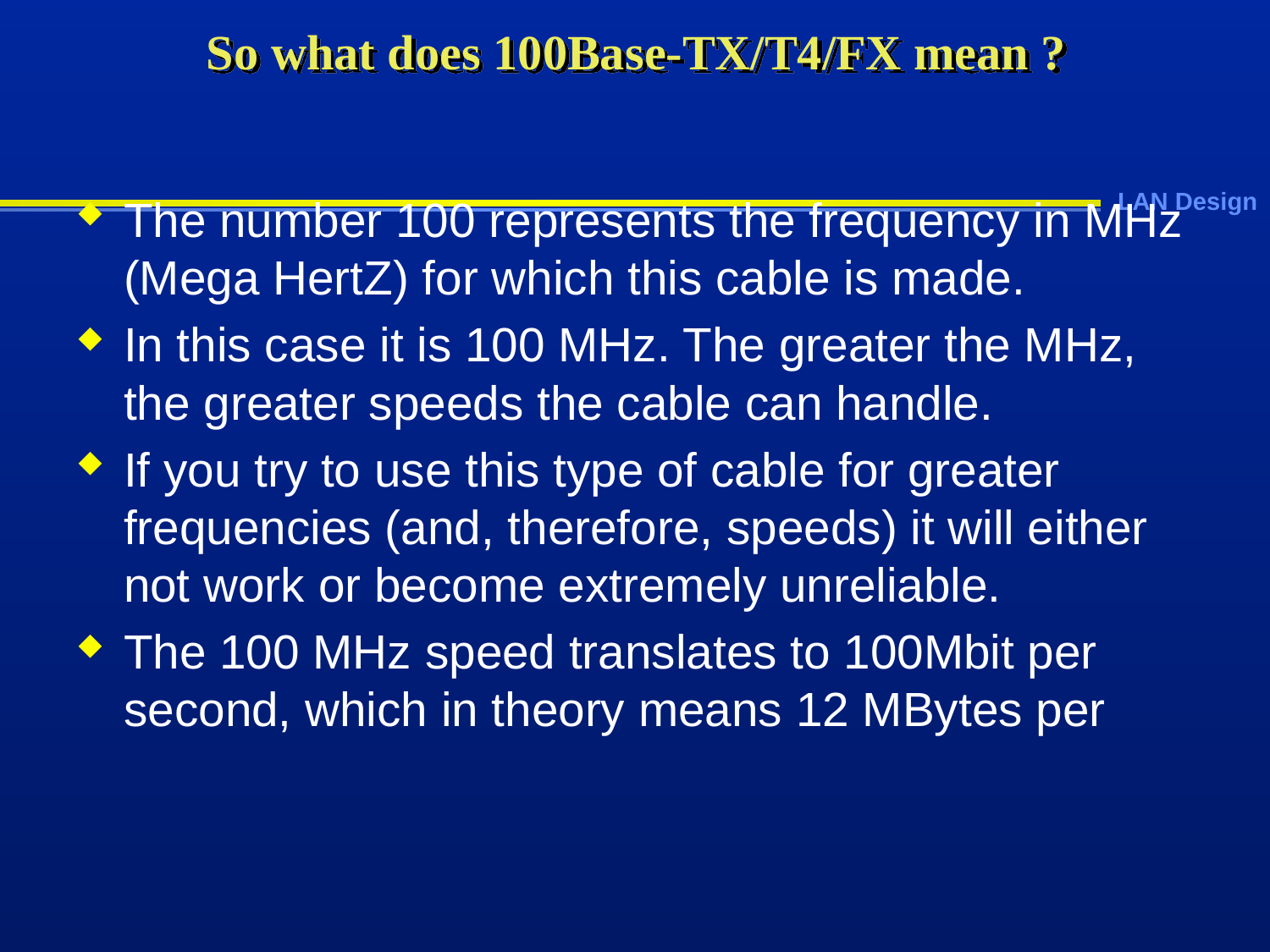

# So what does 100Base-TX/T4/FX mean ?

The number 100 represents the frequency in MHz (Mega HertZ) for which this cable is made.
In this case it is 100 MHz. The greater the MHz, the greater speeds the cable can handle.
If you try to use this type of cable for greater frequencies (and, therefore, speeds) it will either not work or become extremely unreliable.
The 100 MHz speed translates to 100Mbit per second, which in theory means 12 MBytes per